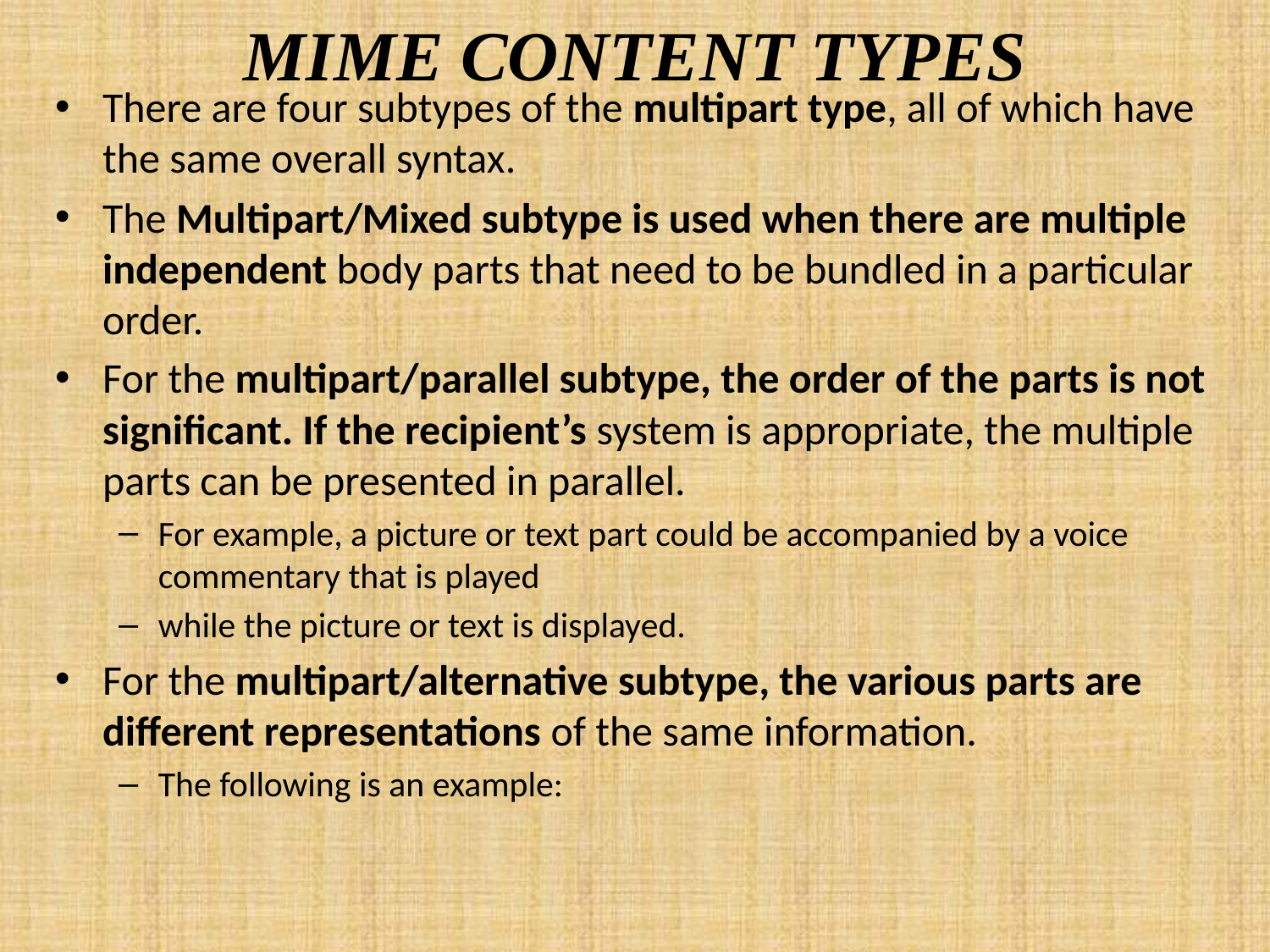

# MIME CONTENT TYPES
There are four subtypes of the multipart type, all of which have the same overall syntax.
The Multipart/Mixed subtype is used when there are multiple independent body parts that need to be bundled in a particular order.
For the multipart/parallel subtype, the order of the parts is not significant. If the recipient’s system is appropriate, the multiple parts can be presented in parallel.
For example, a picture or text part could be accompanied by a voice commentary that is played
while the picture or text is displayed.
For the multipart/alternative subtype, the various parts are different representations of the same information.
The following is an example: